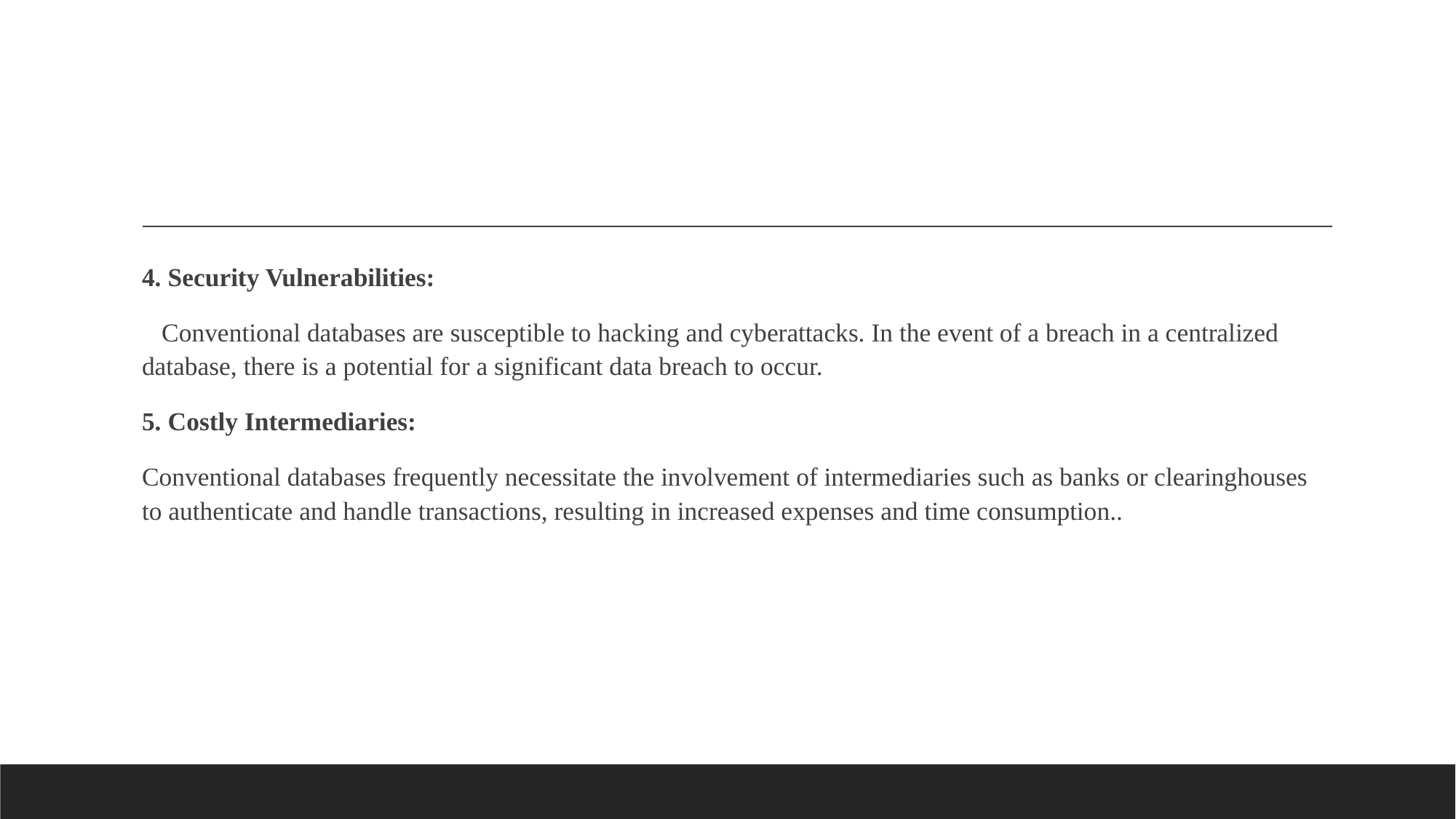

#
4. Security Vulnerabilities:
   Conventional databases are susceptible to hacking and cyberattacks. In the event of a breach in a centralized database, there is a potential for a significant data breach to occur.
5. Costly Intermediaries:
Conventional databases frequently necessitate the involvement of intermediaries such as banks or clearinghouses to authenticate and handle transactions, resulting in increased expenses and time consumption..